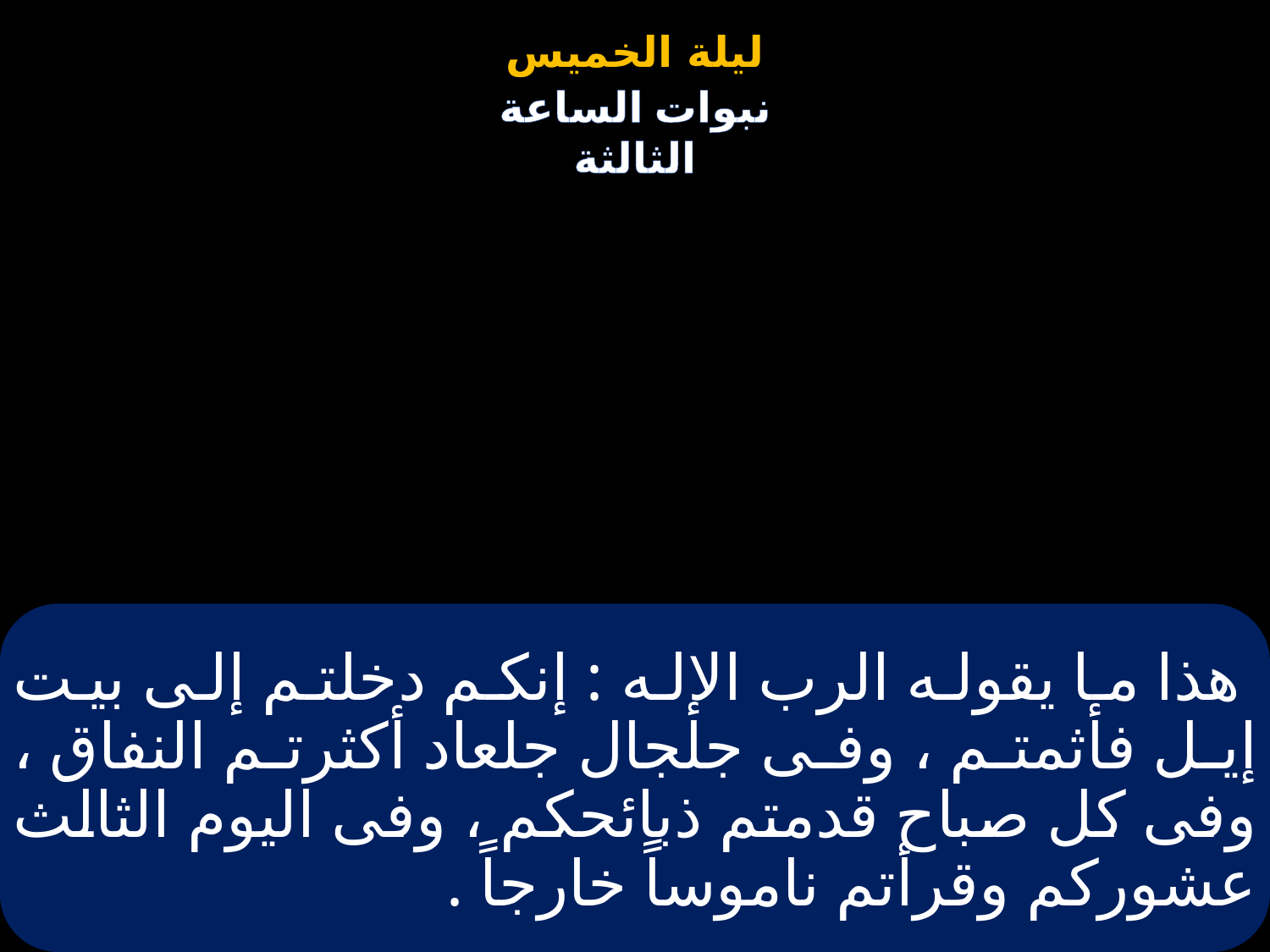

# هذا ما يقوله الرب الإله : إنكم دخلتم إلى بيت إيل فأثمتم ، وفى جلجال جلعاد أكثرتم النفاق ، وفى كل صباح قدمتم ذبائحكم ، وفى اليوم الثالث عشوركم وقرأتم ناموساً خارجاً .